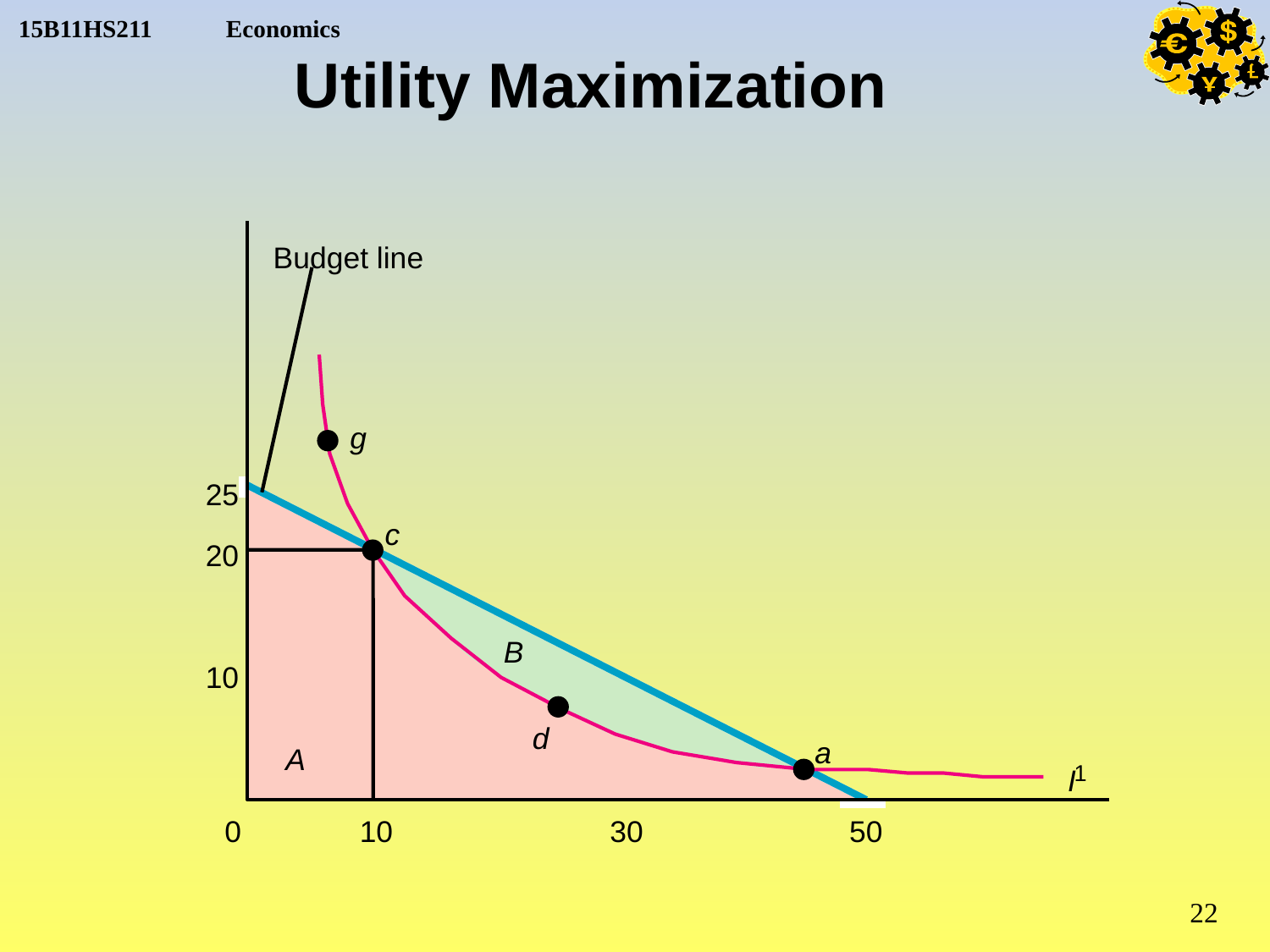

Utility Maximization

Budget line

g

25

c
20

B
10

d
a
A
1

I

0
10
30
50
22